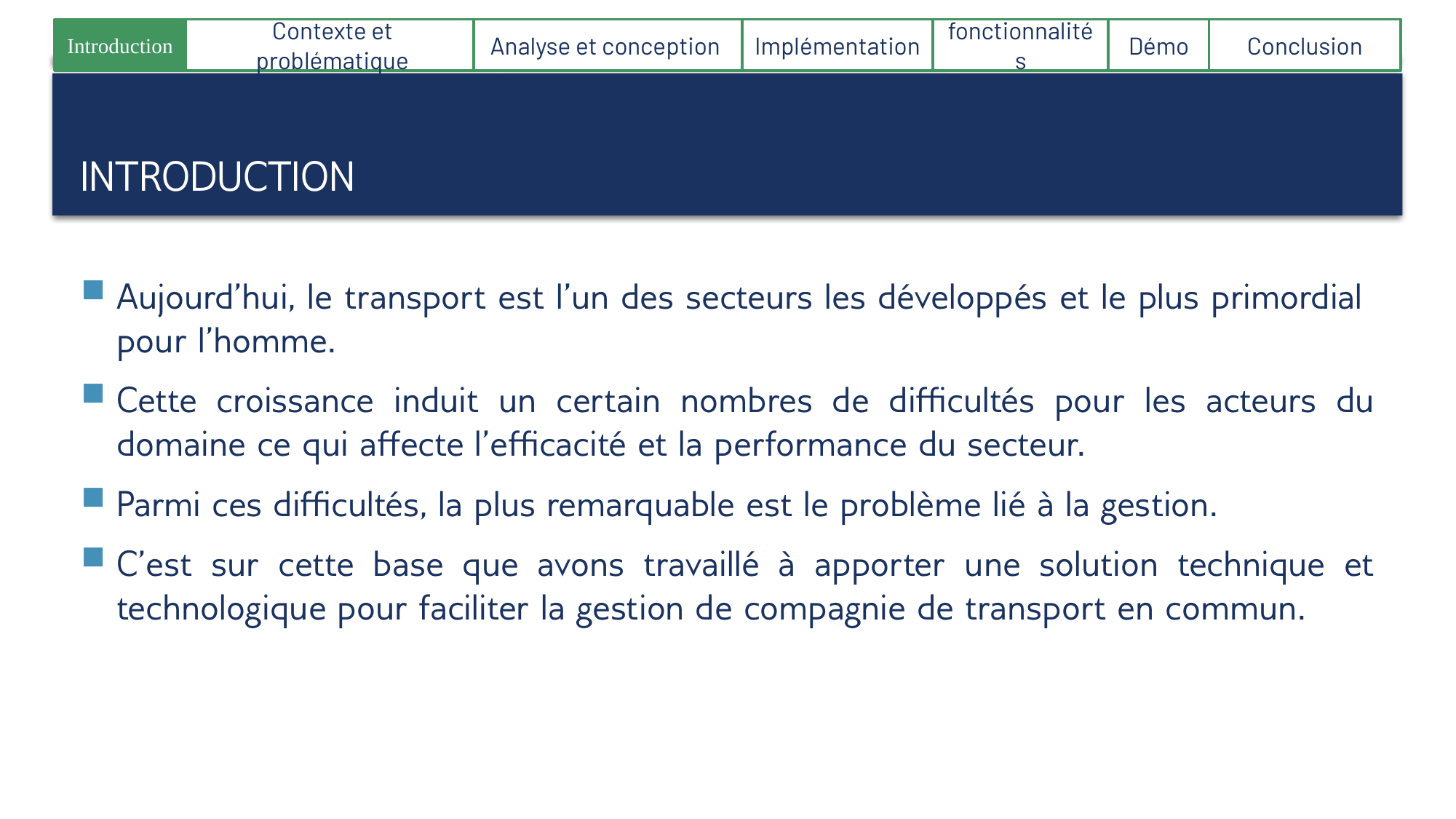

Conclusion
Analyse et conception
Implémentation
fonctionnalités
Démo
Contexte et problématique
Introduction
# Introduction
Aujourd’hui, le transport est l’un des secteurs les développés et le plus primordial  pour l’homme.
Cette croissance induit un certain nombres de difficultés pour les acteurs du domaine ce qui affecte l’efficacité et la performance du secteur.
Parmi ces difficultés, la plus remarquable est le problème lié à la gestion.
C’est sur cette base que avons travaillé à apporter une solution technique et technologique pour faciliter la gestion de compagnie de transport en commun.